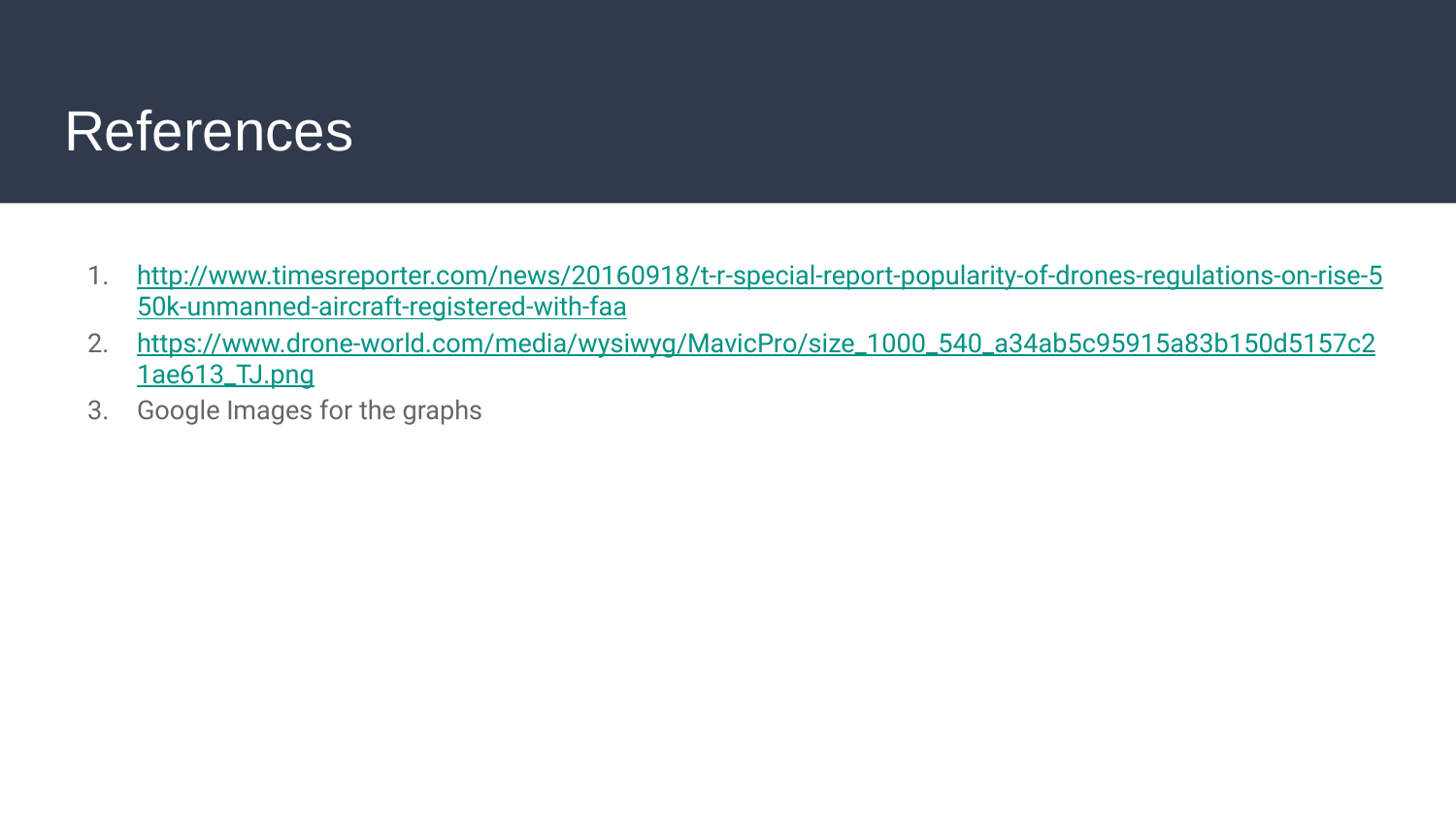

# References
http://www.timesreporter.com/news/20160918/t-r-special-report-popularity-of-drones-regulations-on-rise-550k-unmanned-aircraft-registered-with-faa
https://www.drone-world.com/media/wysiwyg/MavicPro/size_1000_540_a34ab5c95915a83b150d5157c21ae613_TJ.png
Google Images for the graphs